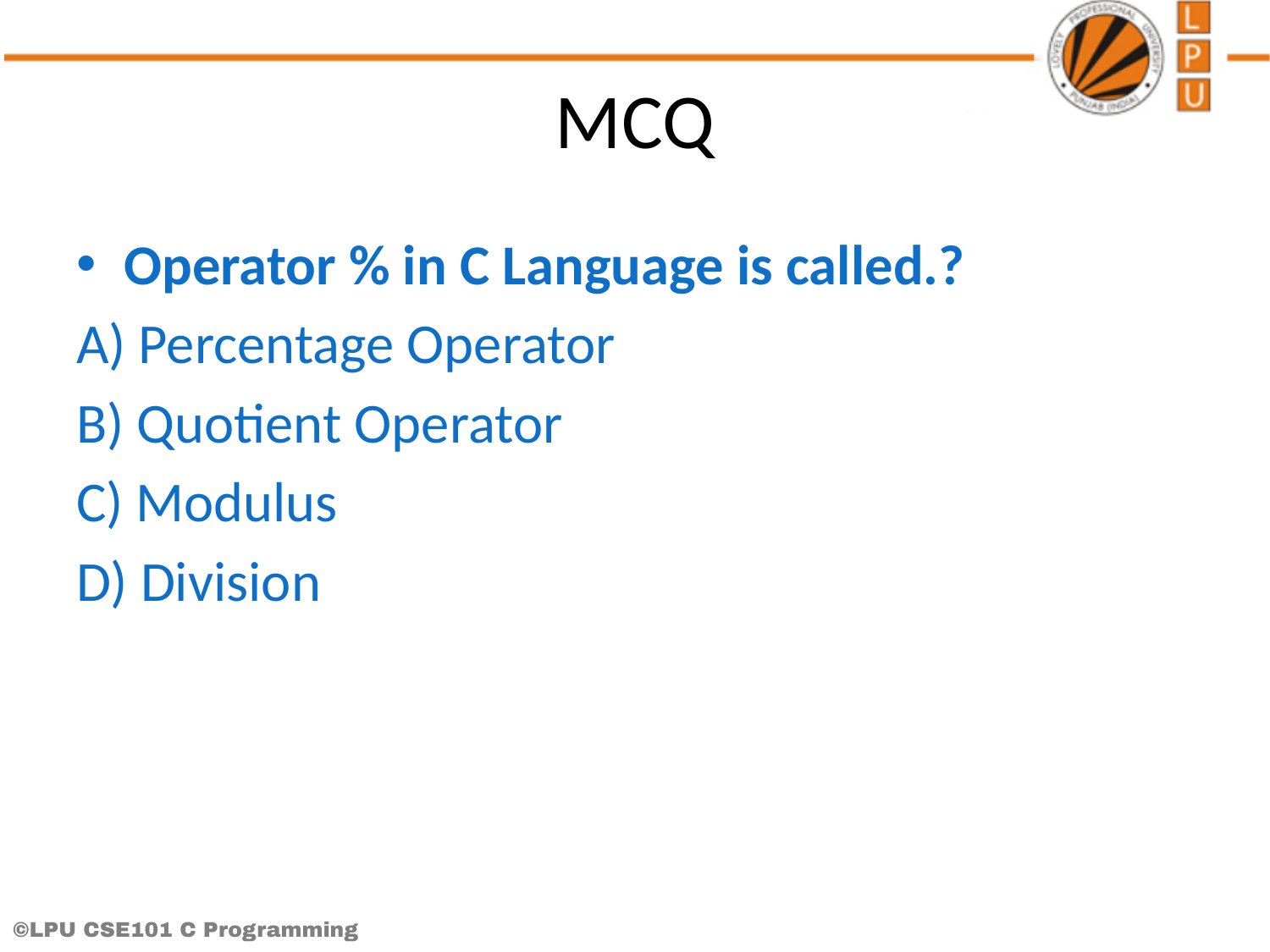

# MCQ
Operator % in C Language is called.?
A) Percentage Operator
B) Quotient Operator
C) Modulus
D) Division